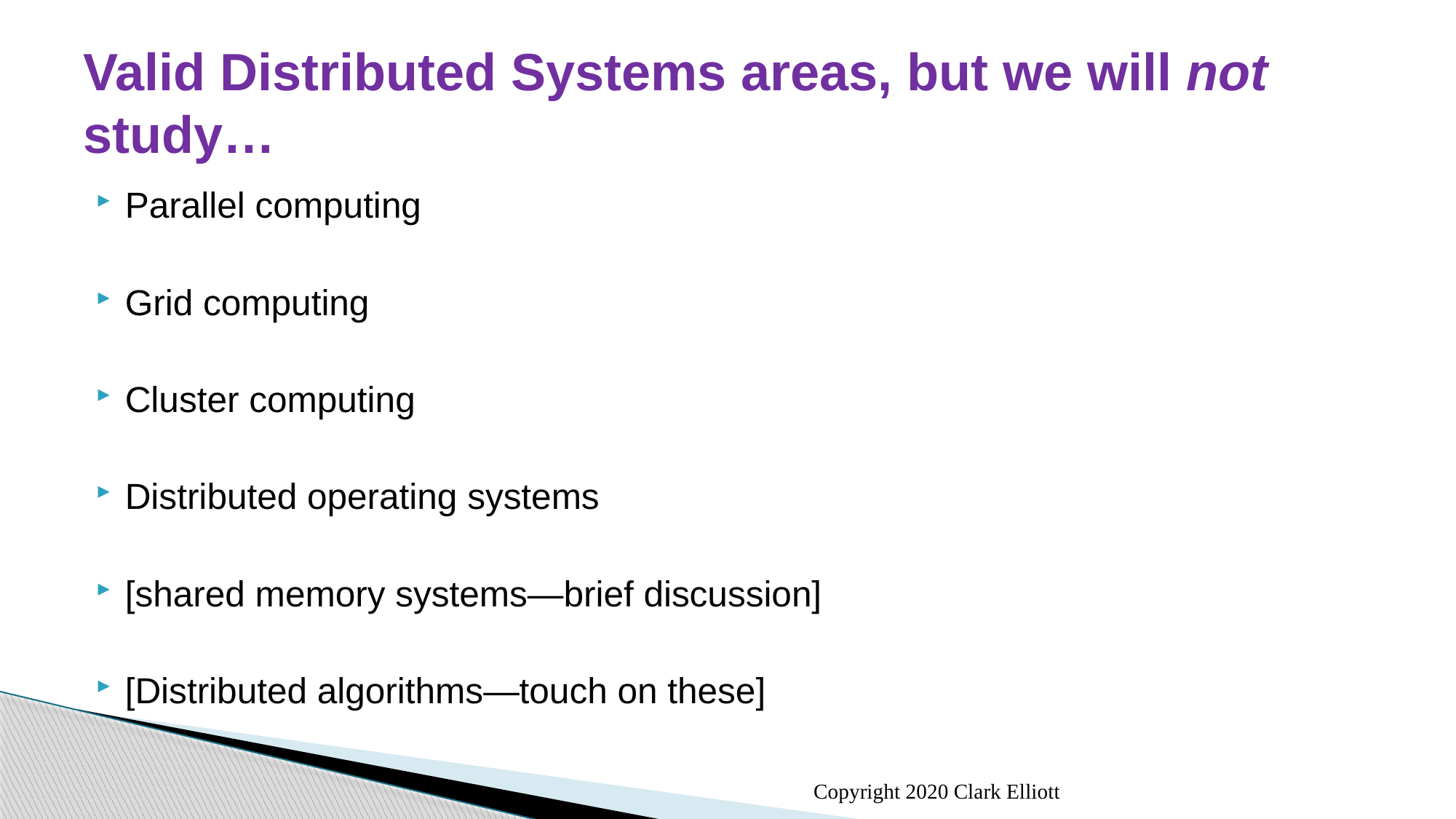

# Valid Distributed Systems areas, but we will not study…
Parallel computing

Grid computing

Cluster computing

Distributed operating systems

[shared memory systems—brief discussion]

[Distributed algorithms—touch on these]
Copyright 2020 Clark Elliott